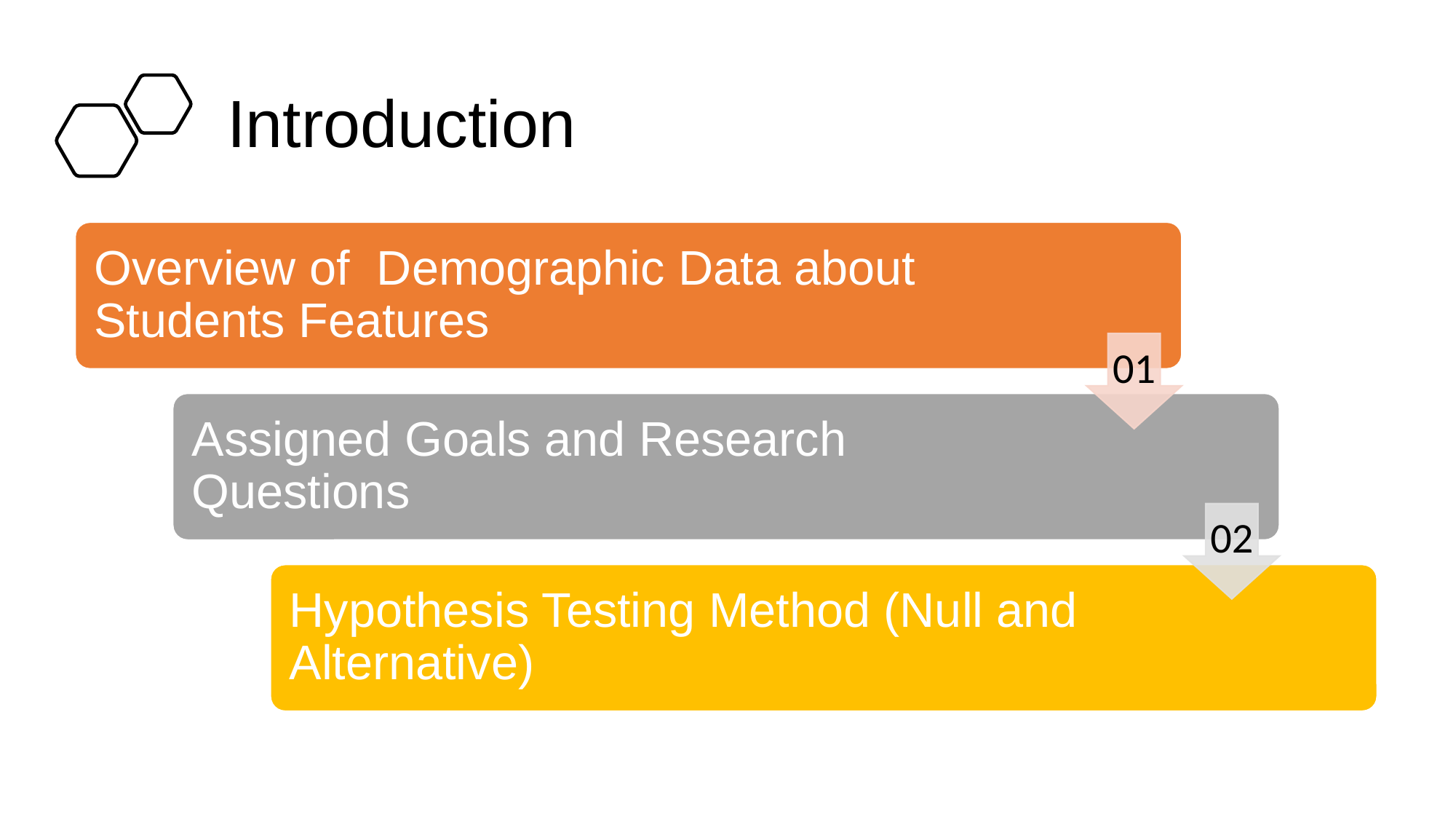

# Introduction

Overview of  Demographic Data about Students Features

01

Assigned Goals and Research Questions

02

Hypothesis Testing Method (Null and Alternative)